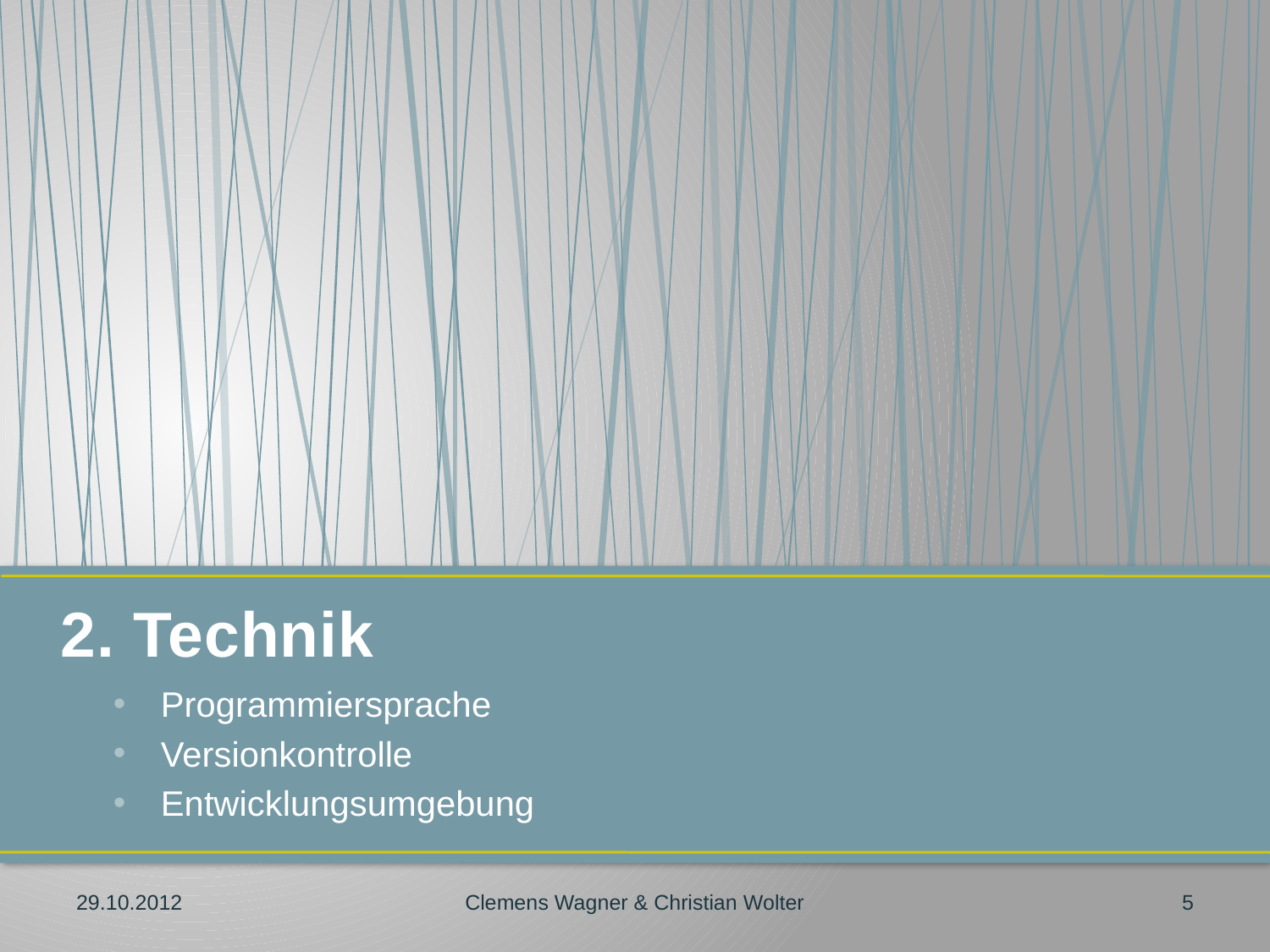

# 2. Technik
Programmiersprache
Versionkontrolle
Entwicklungsumgebung
29.10.2012
Clemens Wagner & Christian Wolter
5